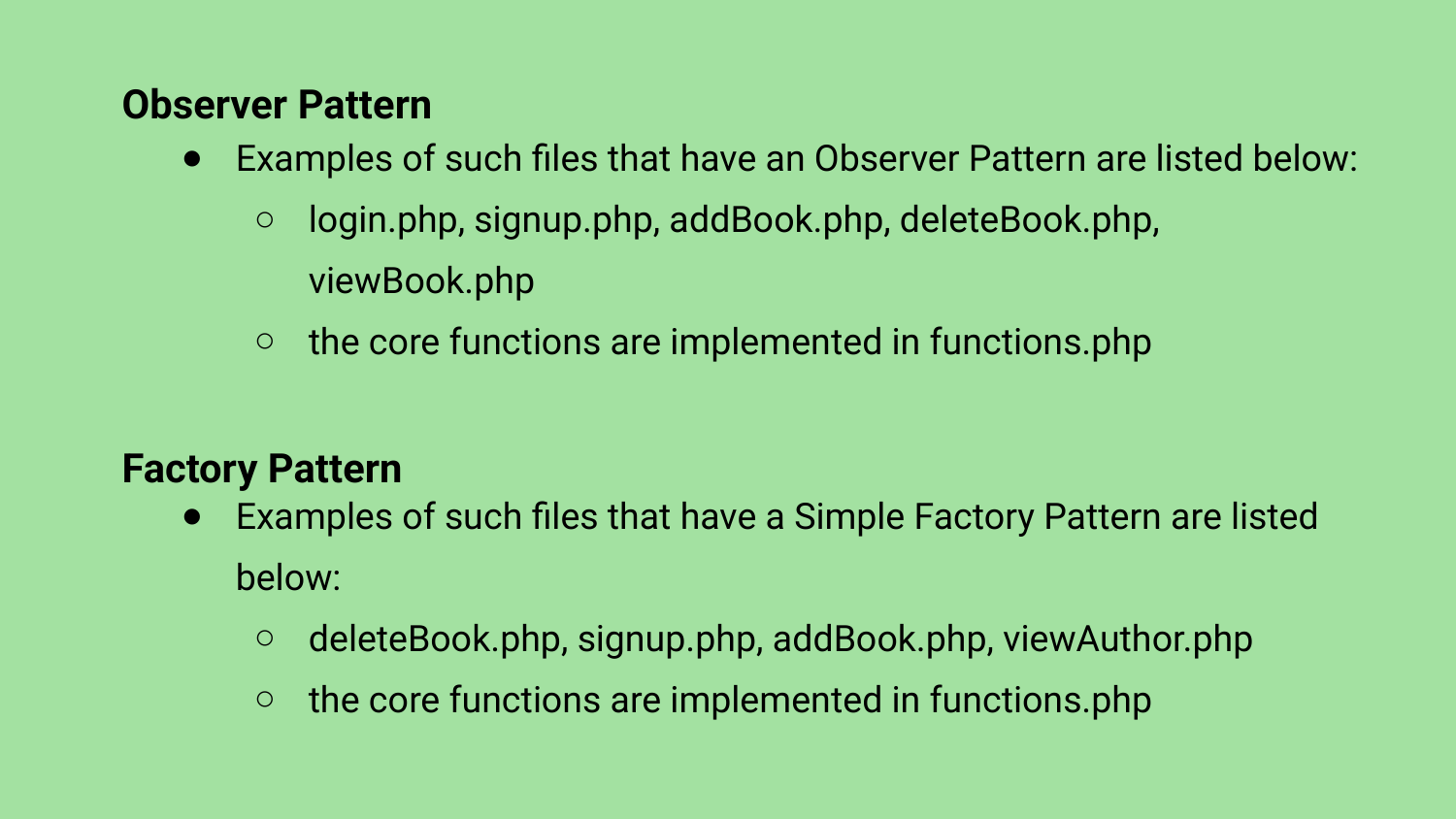

Observer Pattern
# Examples of such files that have an Observer Pattern are listed below:
login.php, signup.php, addBook.php, deleteBook.php, viewBook.php
the core functions are implemented in functions.php

Factory Pattern

Examples of such files that have a Simple Factory Pattern are listed below:
deleteBook.php, signup.php, addBook.php, viewAuthor.php
the core functions are implemented in functions.php